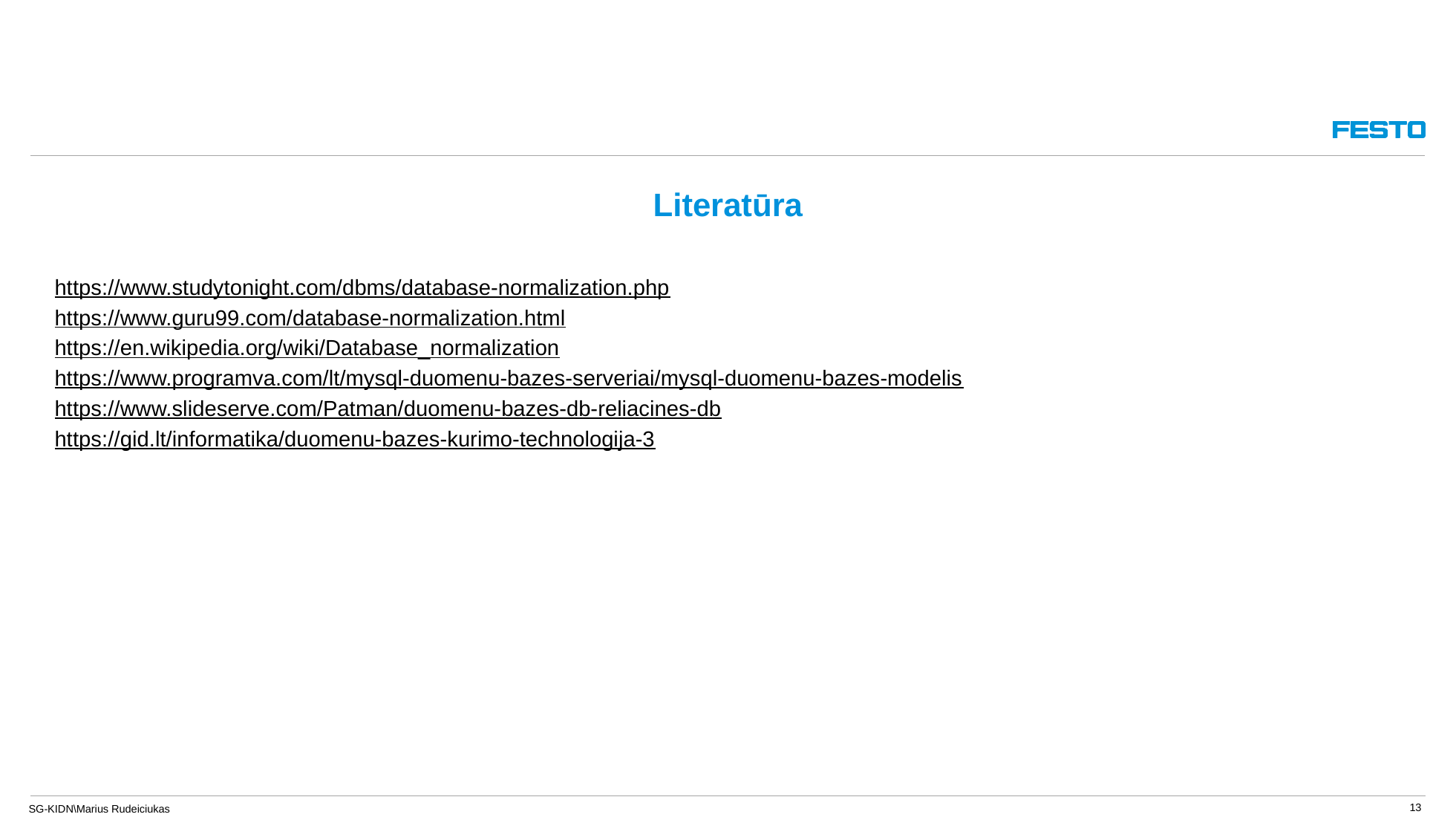

13
# Literatūra

https://www.studytonight.com/dbms/database-normalization.php
https://www.guru99.com/database-normalization.html
https://en.wikipedia.org/wiki/Database_normalization
https://www.programva.com/lt/mysql-duomenu-bazes-serveriai/mysql-duomenu-bazes-modelis
https://www.slideserve.com/Patman/duomenu-bazes-db-reliacines-db
https://gid.lt/informatika/duomenu-bazes-kurimo-technologija-3